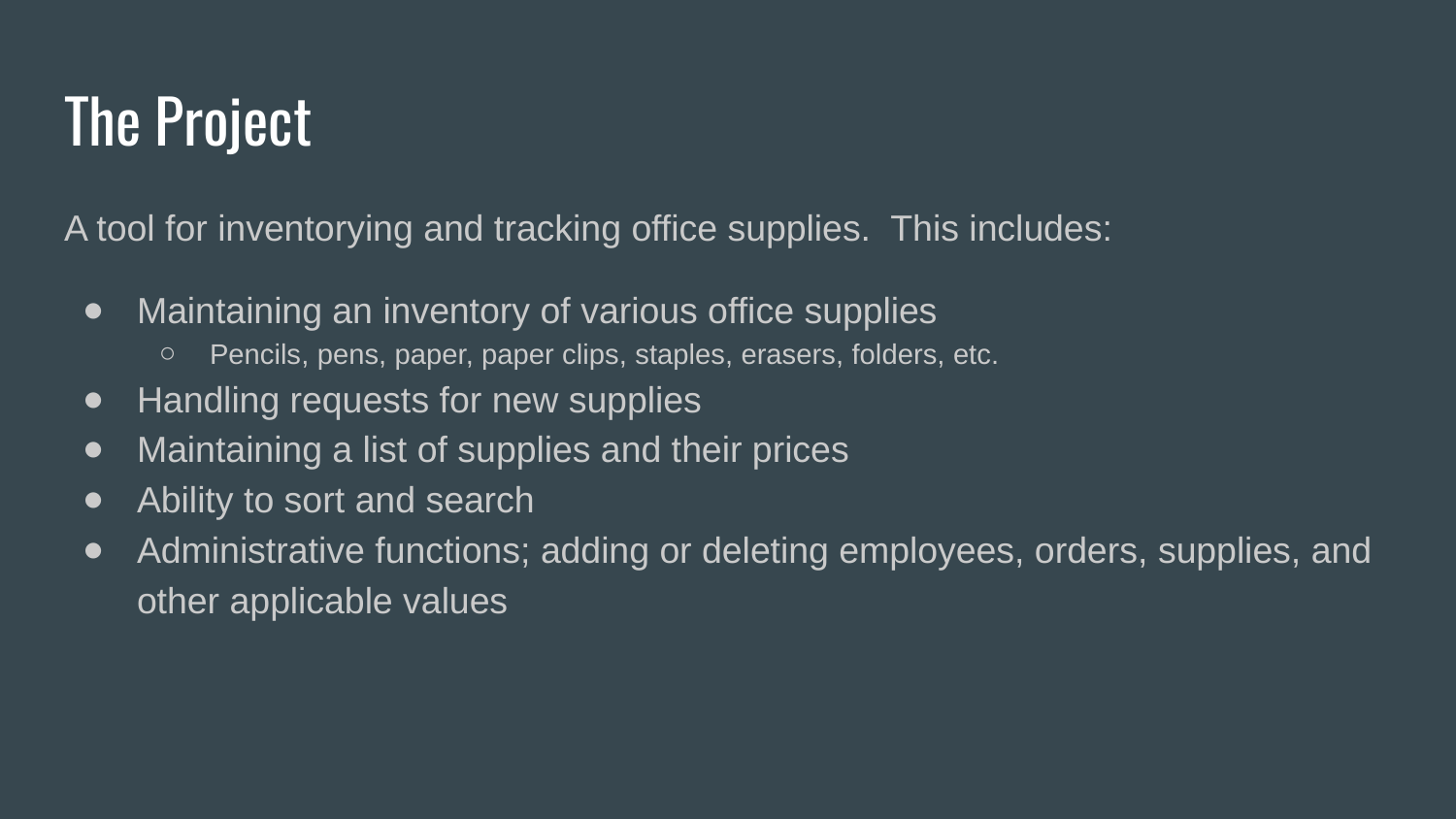

# The Project
A tool for inventorying and tracking office supplies.  This includes:
Maintaining an inventory of various office supplies
Pencils, pens, paper, paper clips, staples, erasers, folders, etc.
Handling requests for new supplies
Maintaining a list of supplies and their prices
Ability to sort and search
Administrative functions; adding or deleting employees, orders, supplies, and other applicable values